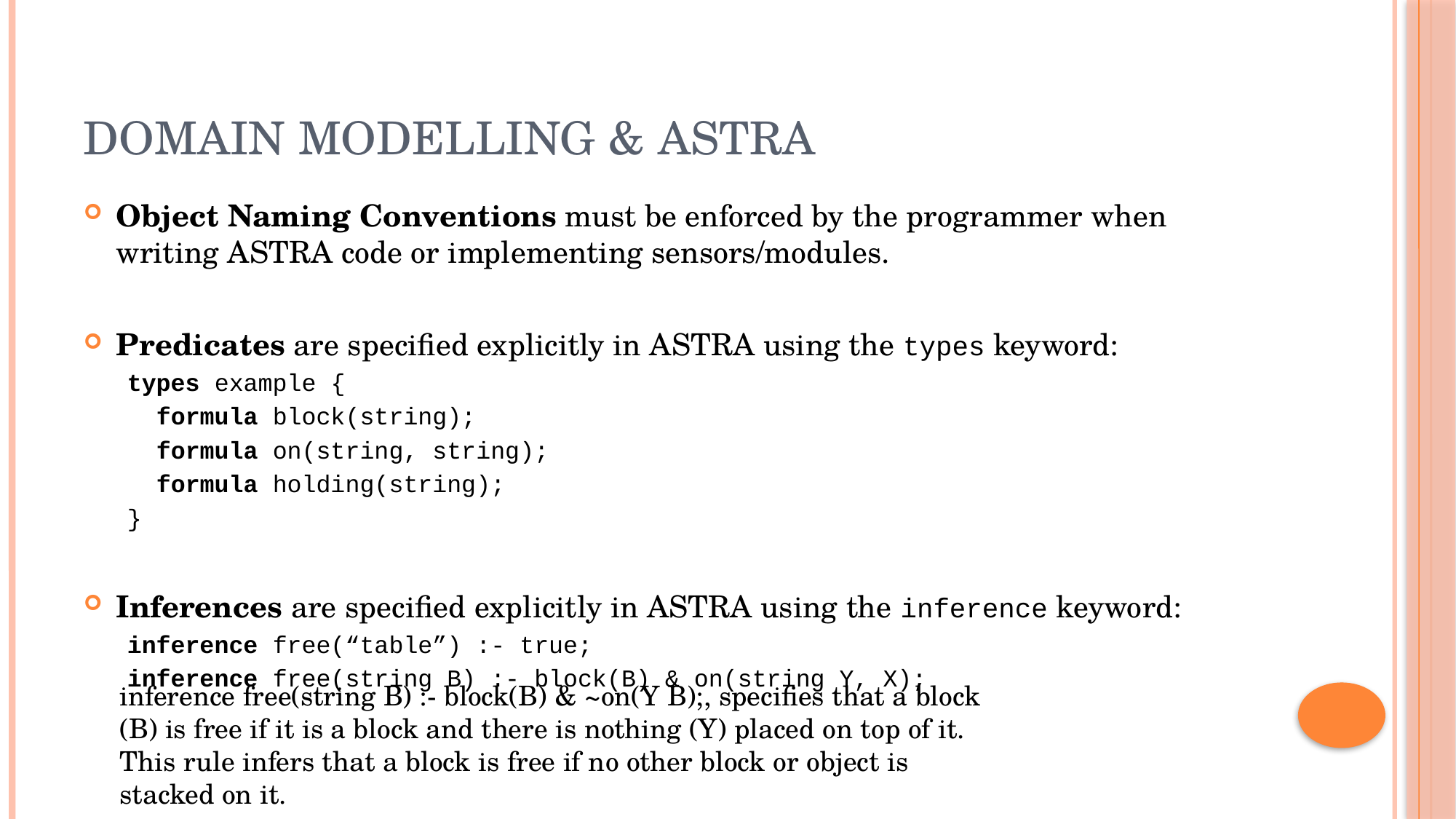

# Domain Modelling & ASTRA
Object Naming Conventions must be enforced by the programmer when writing ASTRA code or implementing sensors/modules.

Predicates are specified explicitly in ASTRA using the types keyword:
types example {
  formula block(string);
  formula on(string, string);
  formula holding(string);
}

Inferences are specified explicitly in ASTRA using the inference keyword:
inference free(“table”) :- true;
inference free(string B) :- block(B) & on(string Y, X);
inference free(string B) :- block(B) & ~on(Y B);, specifies that a block (B) is free if it is a block and there is nothing (Y) placed on top of it. This rule infers that a block is free if no other block or object is stacked on it.